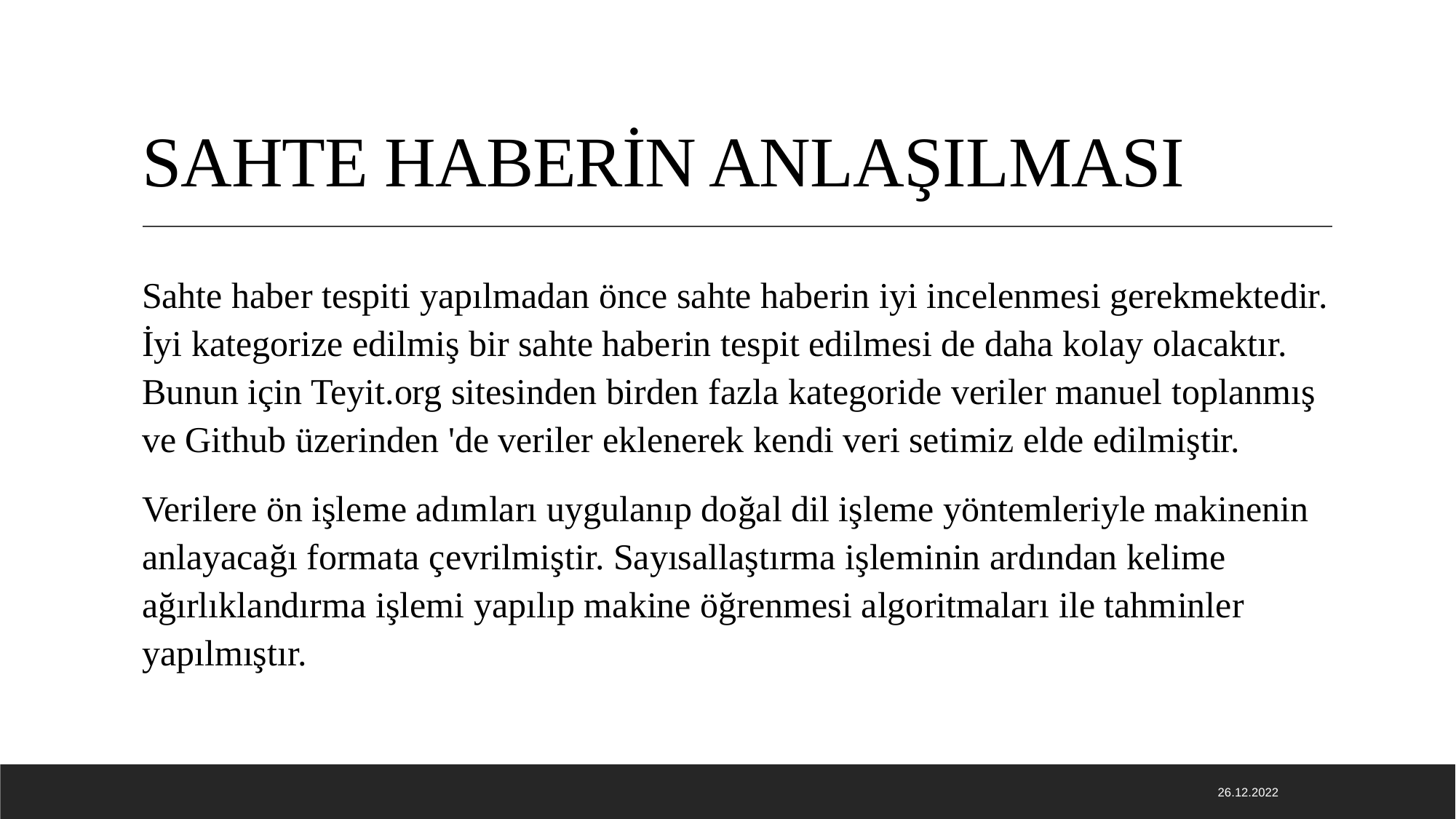

# SAHTE HABERİN ANLAŞILMASI
Sahte haber tespiti yapılmadan önce sahte haberin iyi incelenmesi gerekmektedir. İyi kategorize edilmiş bir sahte haberin tespit edilmesi de daha kolay olacaktır. Bunun için Teyit.org sitesinden birden fazla kategoride veriler manuel toplanmış ve Github üzerinden 'de veriler eklenerek kendi veri setimiz elde edilmiştir.
Verilere ön işleme adımları uygulanıp doğal dil işleme yöntemleriyle makinenin anlayacağı formata çevrilmiştir. Sayısallaştırma işleminin ardından kelime ağırlıklandırma işlemi yapılıp makine öğrenmesi algoritmaları ile tahminler yapılmıştır.

26.12.2022